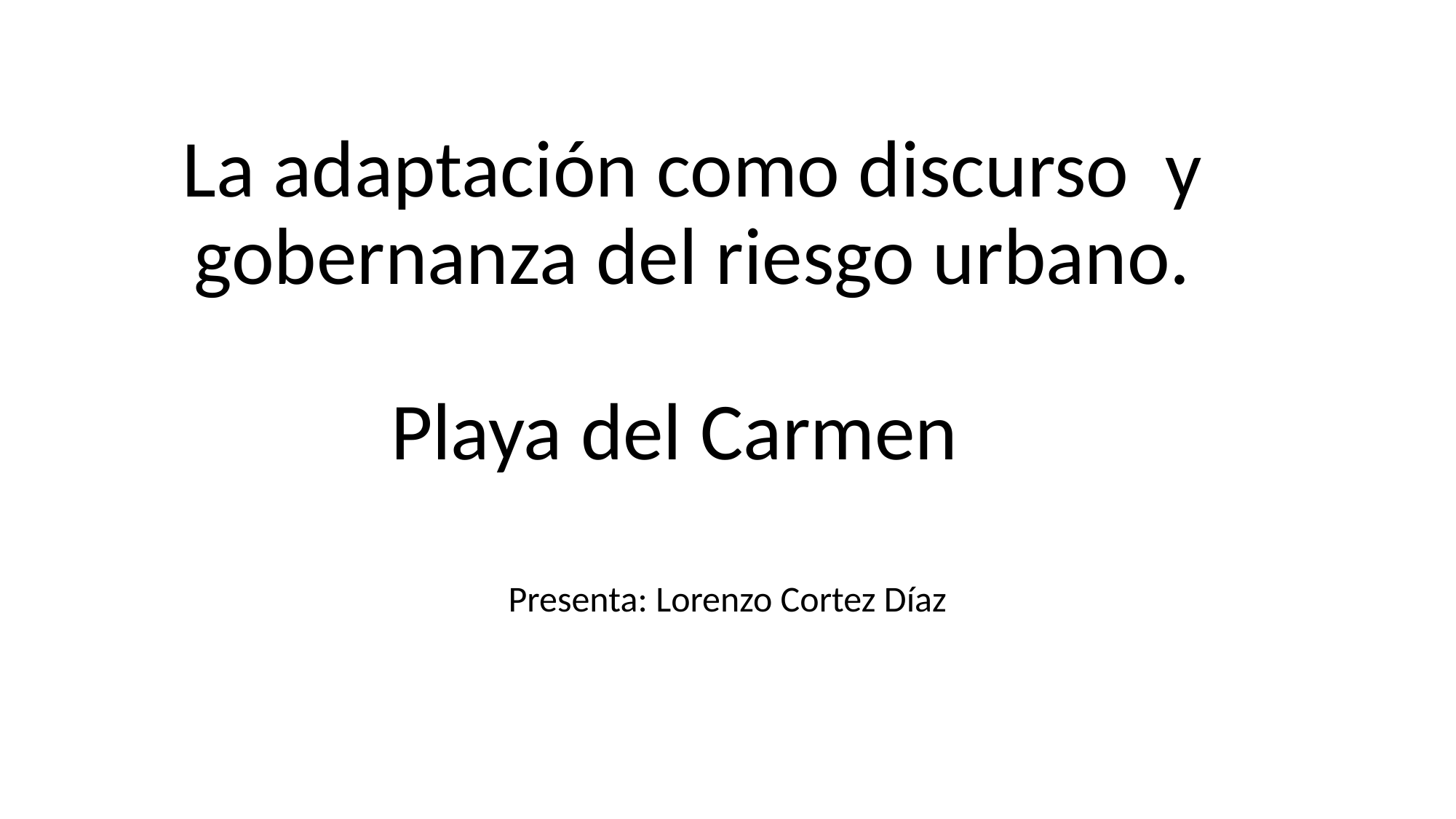

# La adaptación como discurso  y gobernanza del riesgo urbano. Playa del Carmen
Presenta: Lorenzo Cortez Díaz